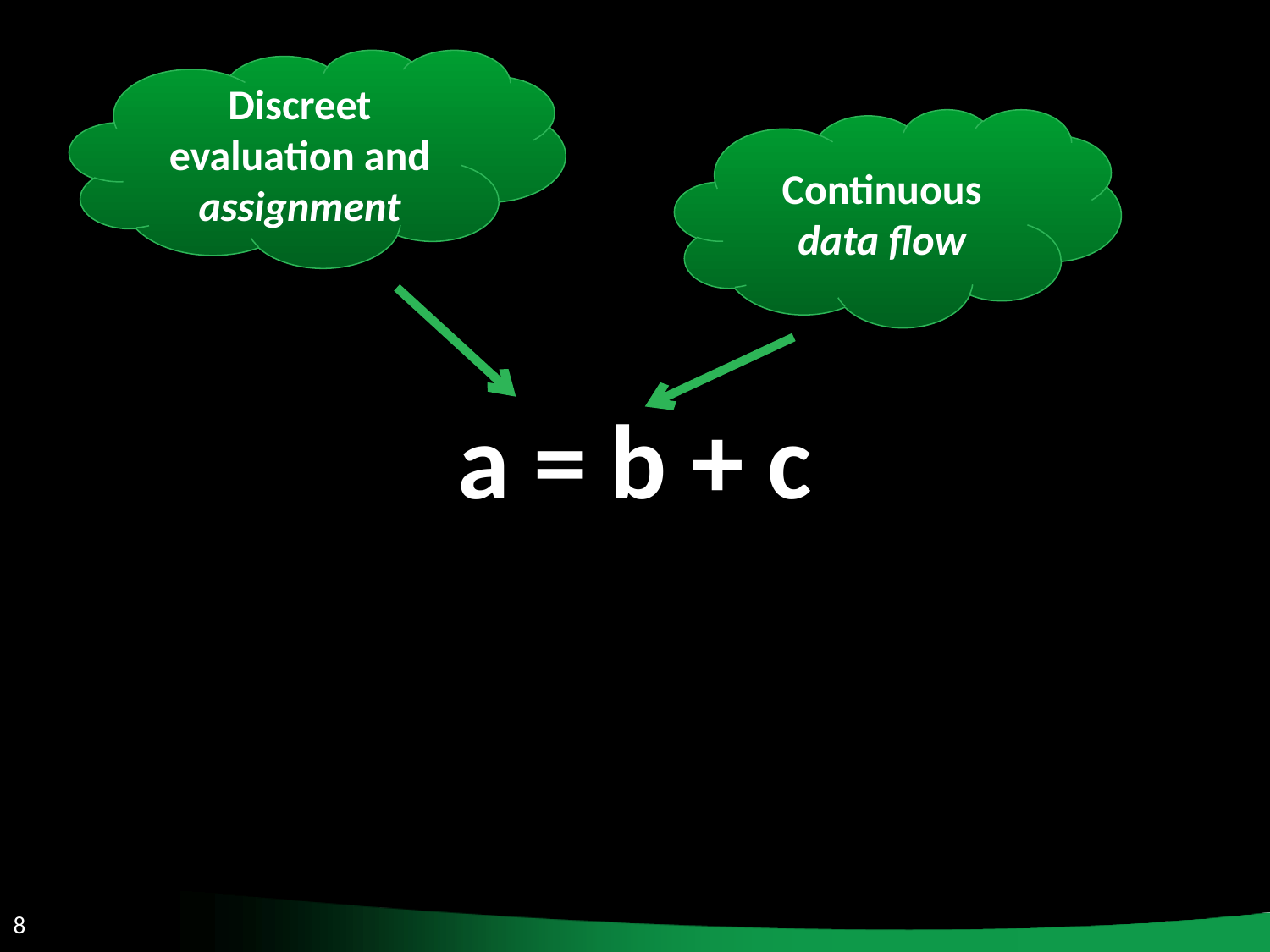

Discreet evaluation and assignment
a = b + c
Continuous
data flow